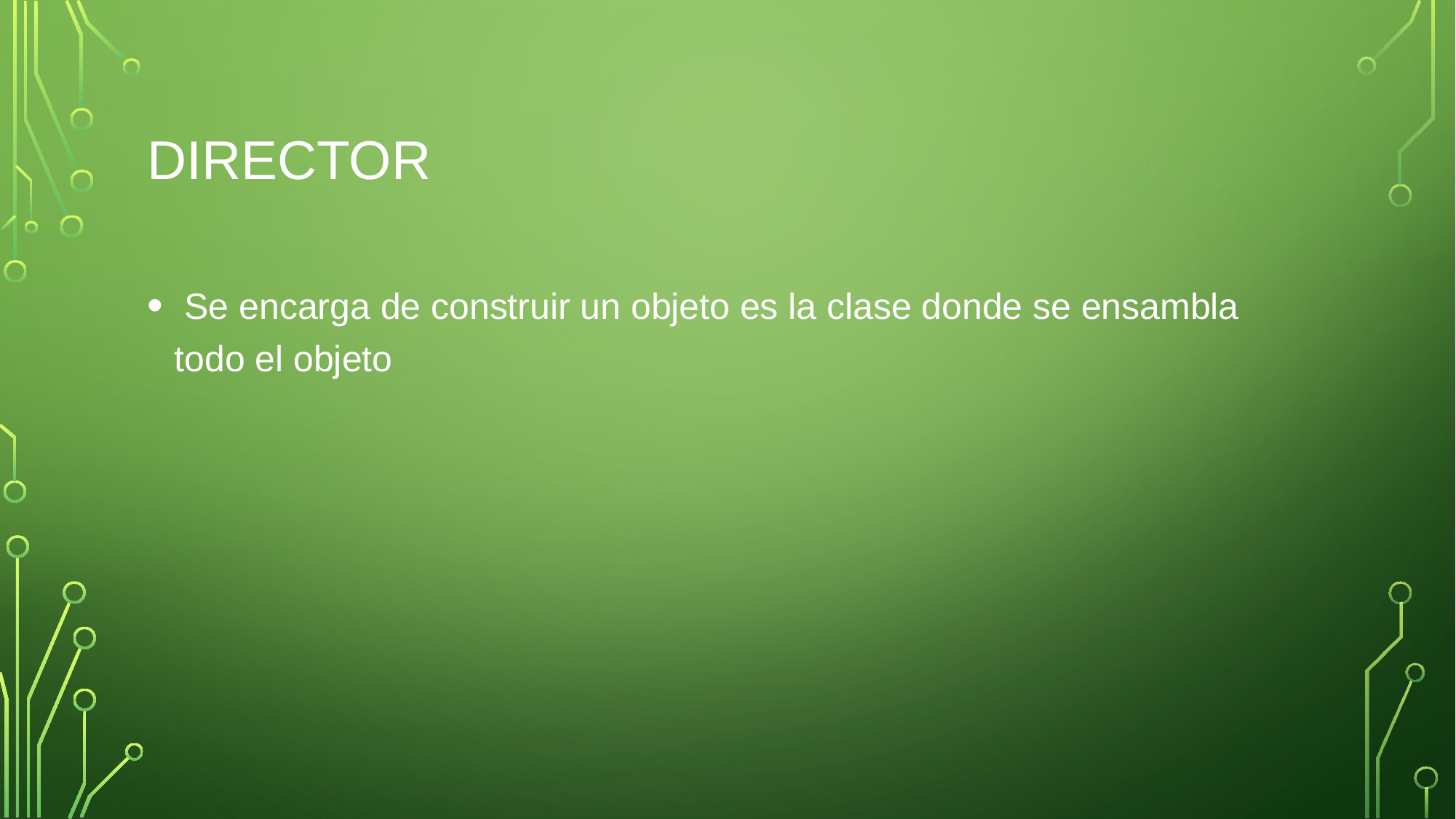

# Director
 Se encarga de construir un objeto es la clase donde se ensambla todo el objeto